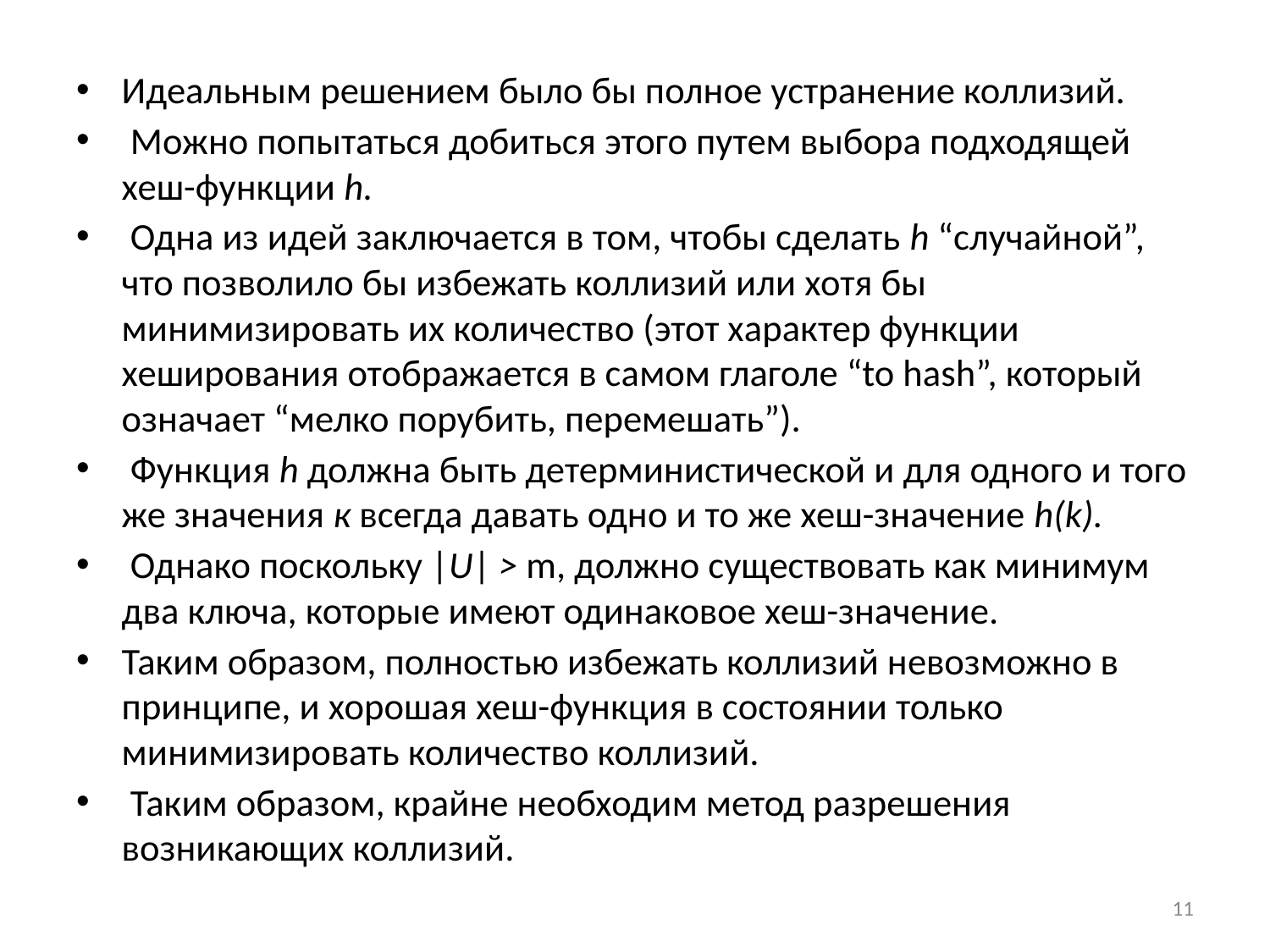

Идеальным решением было бы полное устранение коллизий.
 Можно попытаться добиться этого путем выбора подходящей хеш-функции h.
 Одна из идей заключается в том, чтобы сделать h “случайной”, что позволило бы избежать коллизий или хотя бы минимизировать их количество (этот характер функции хеширования отображается в самом глаголе “to hash”, который означает “мелко порубить, перемешать”).
 Функция h должна быть детерминистической и для одного и того же значения к всегда давать одно и то же хеш-значение h(k).
 Однако поскольку |U| > m, должно существовать как минимум два ключа, которые имеют одинаковое хеш-значение.
Таким образом, полностью избежать коллизий невозможно в принципе, и хорошая хеш-функция в состоянии только минимизировать количество коллизий.
 Таким образом, крайне необходим метод разрешения возникающих коллизий.

11